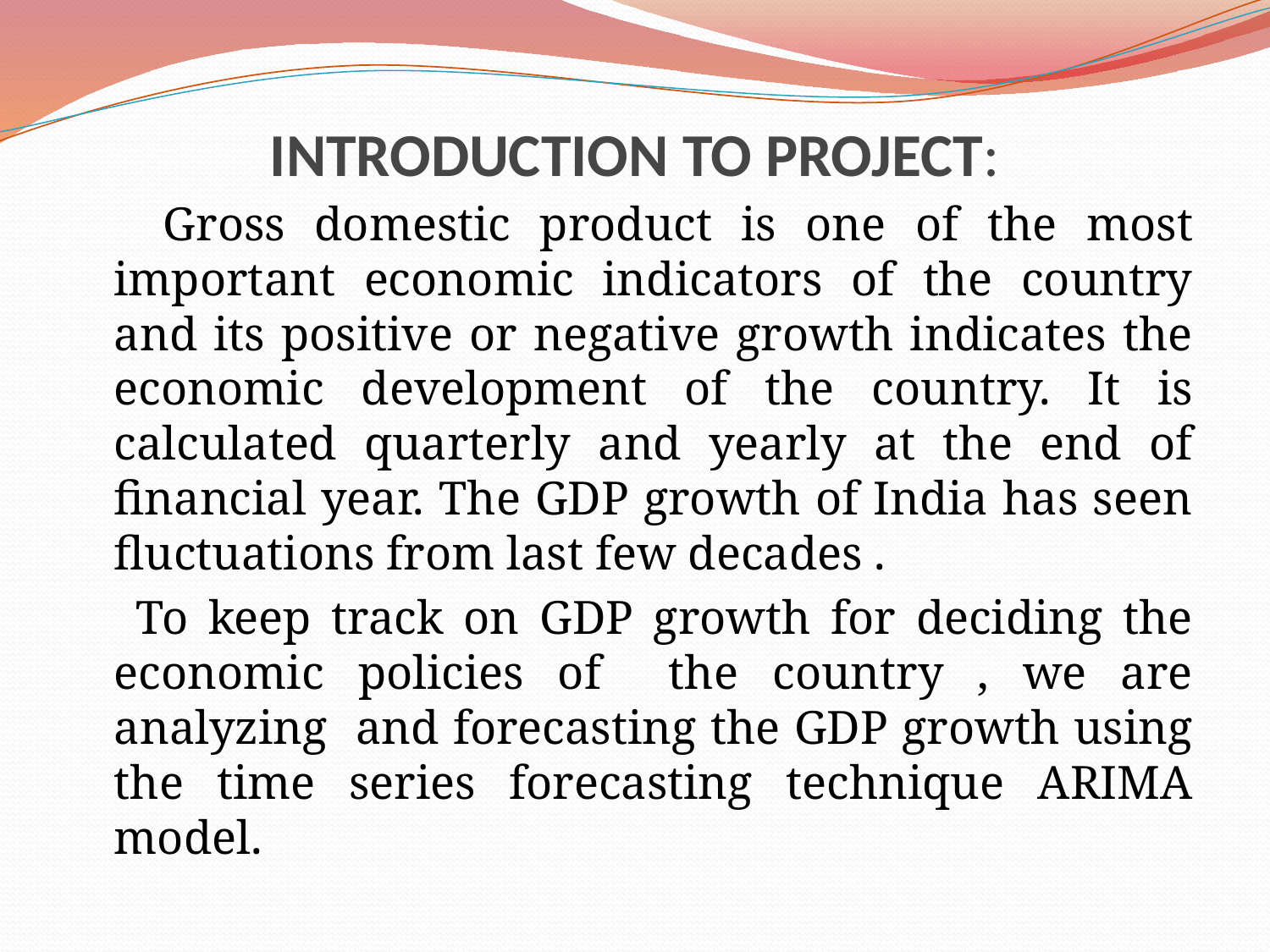

# INTRODUCTION TO PROJECT:
   Gross domestic product is one of the most important economic indicators of the country and its positive or negative growth indicates the economic development of the country. It is calculated quarterly and yearly at the end of financial year. The GDP growth of India has seen fluctuations from last few decades .
   To keep track on GDP growth for deciding the economic policies of  the country , we are analyzing  and forecasting the GDP growth using the time series forecasting technique ARIMA model.